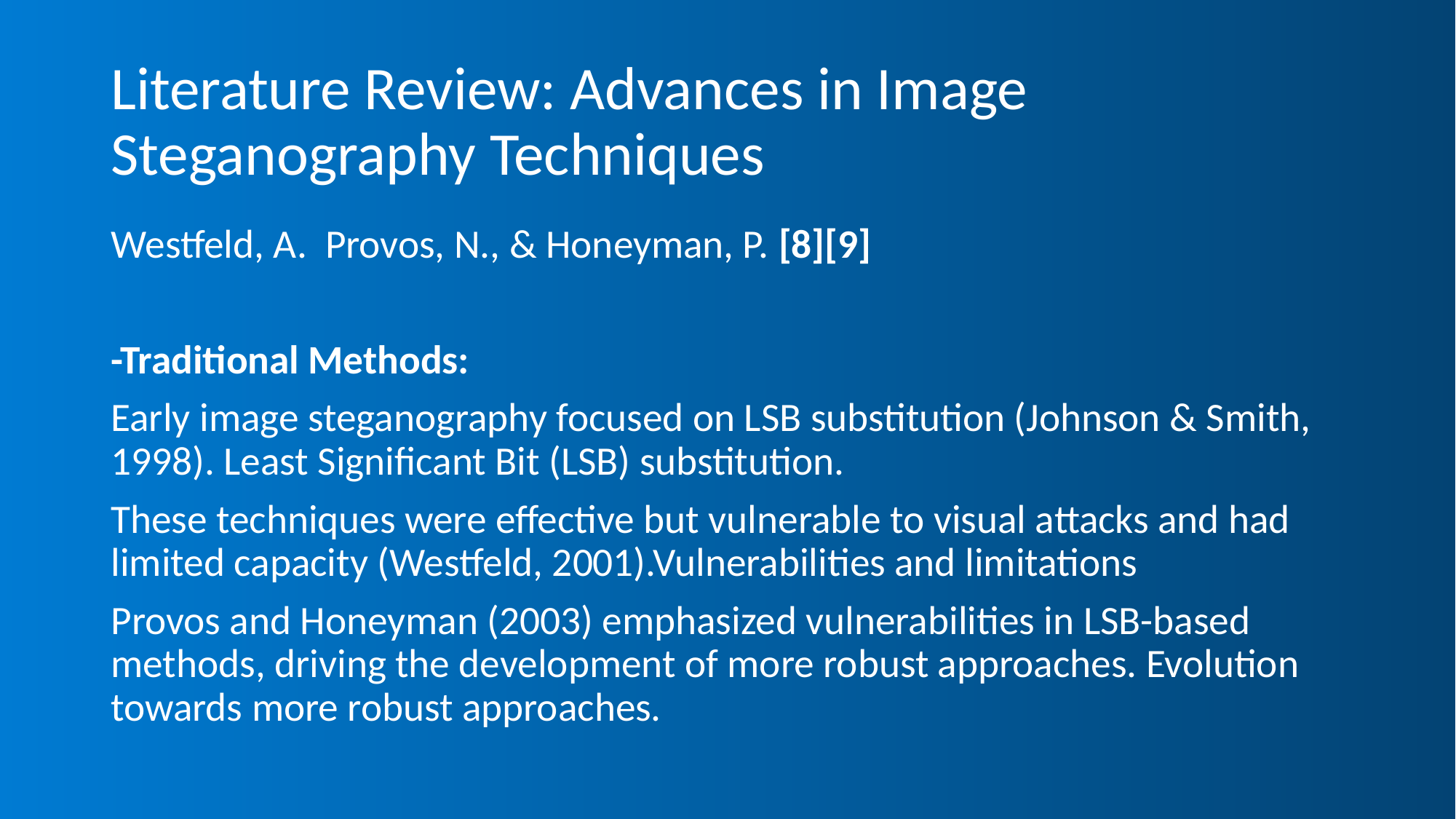

# Literature Review: Advances in Image Steganography Techniques
Westfeld, A.  Provos, N., & Honeyman, P. [8][9]

-Traditional Methods:
Early image steganography focused on LSB substitution (Johnson & Smith, 1998). Least Significant Bit (LSB) substitution.
These techniques were effective but vulnerable to visual attacks and had limited capacity (Westfeld, 2001).Vulnerabilities and limitations
Provos and Honeyman (2003) emphasized vulnerabilities in LSB-based methods, driving the development of more robust approaches. Evolution towards more robust approaches.